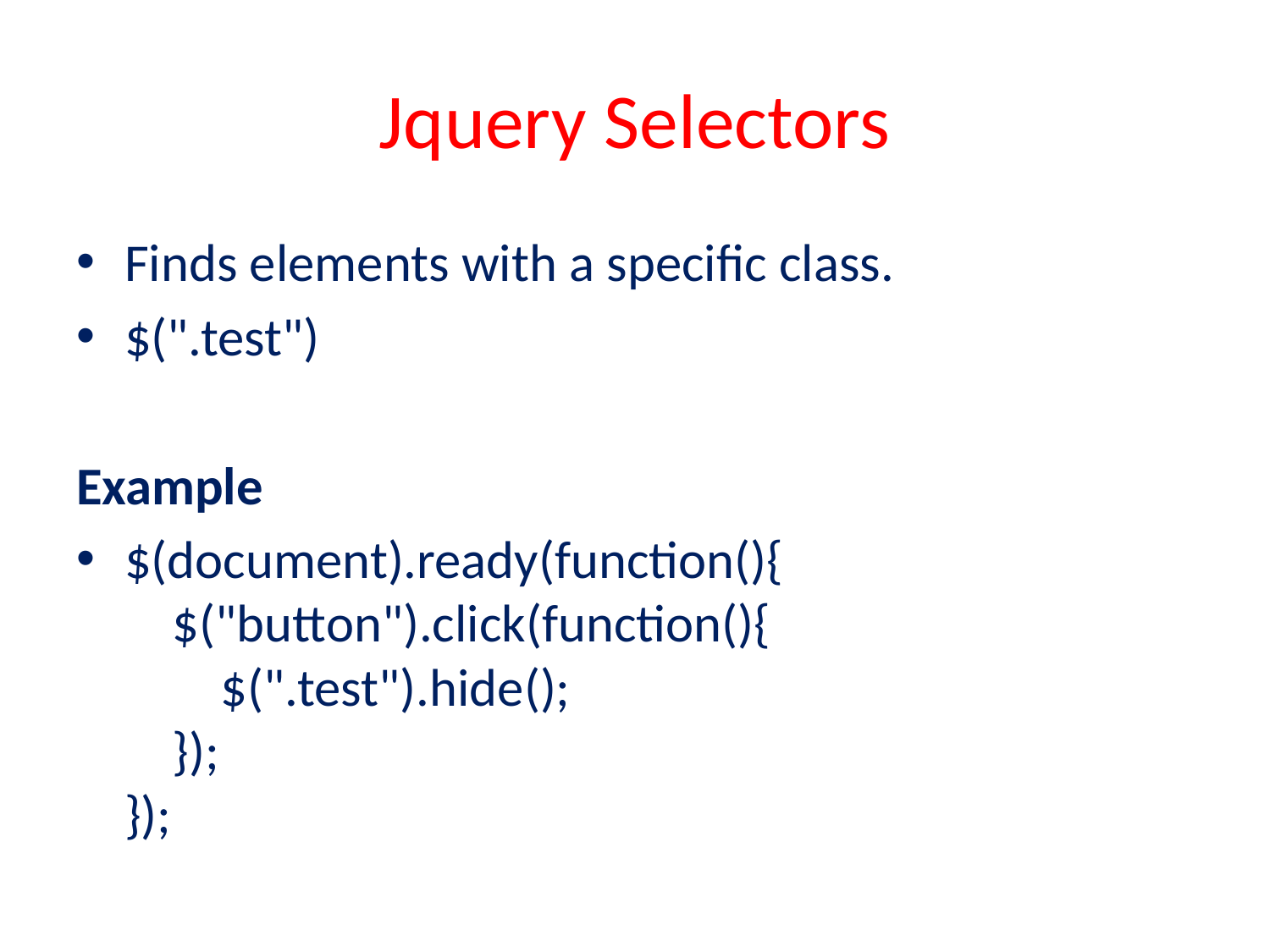

# Jquery Selectors
Finds elements with a specific class.
$(".test")

Example
$(document).ready(function(){
    $("button").click(function(){
        $(".test").hide();
    });
});